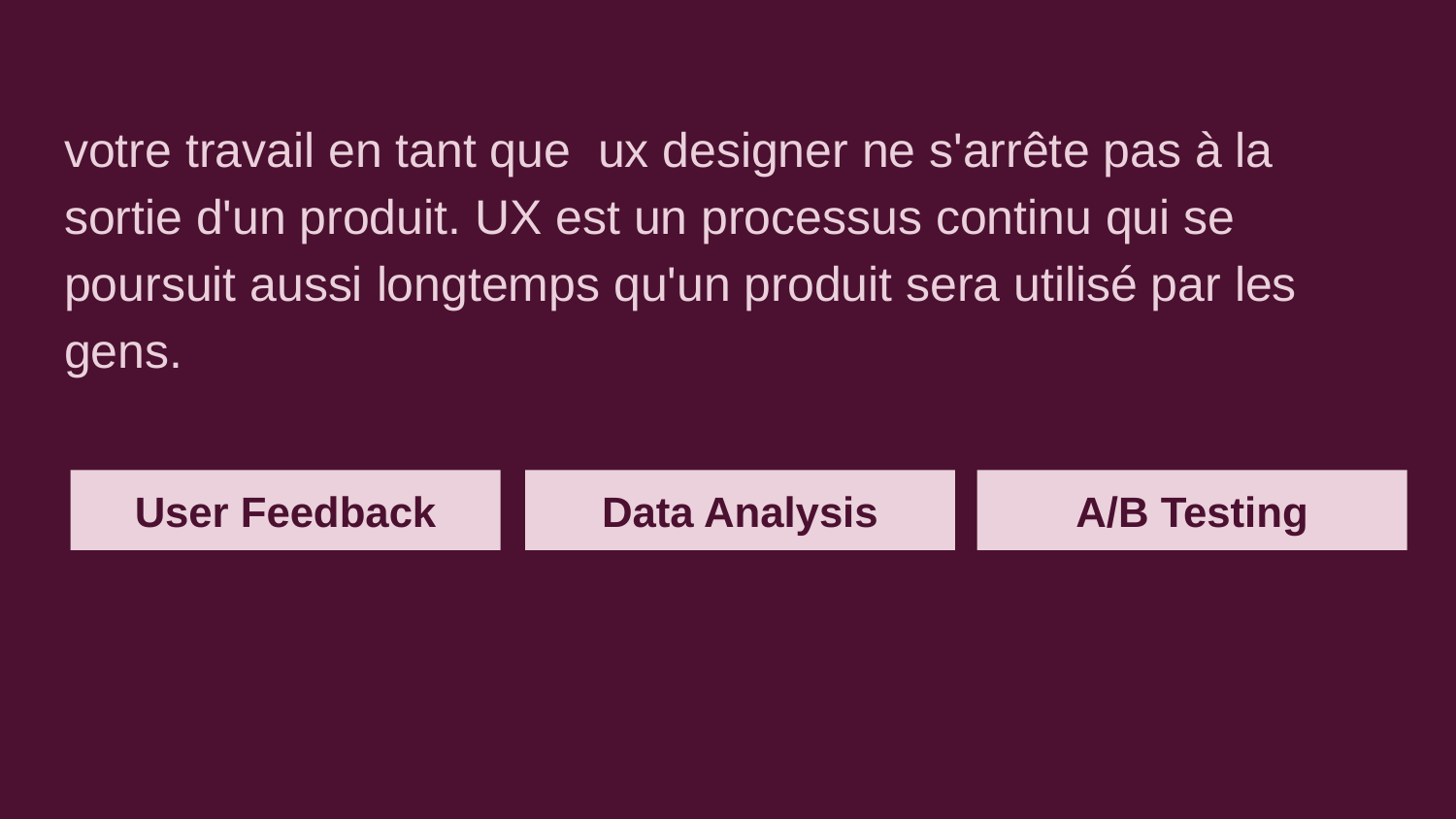

votre travail en tant que  ux designer ne s'arrête pas à la sortie d'un produit. UX est un processus continu qui se poursuit aussi longtemps qu'un produit sera utilisé par les gens.
User Feedback
Data Analysis
A/B Testing